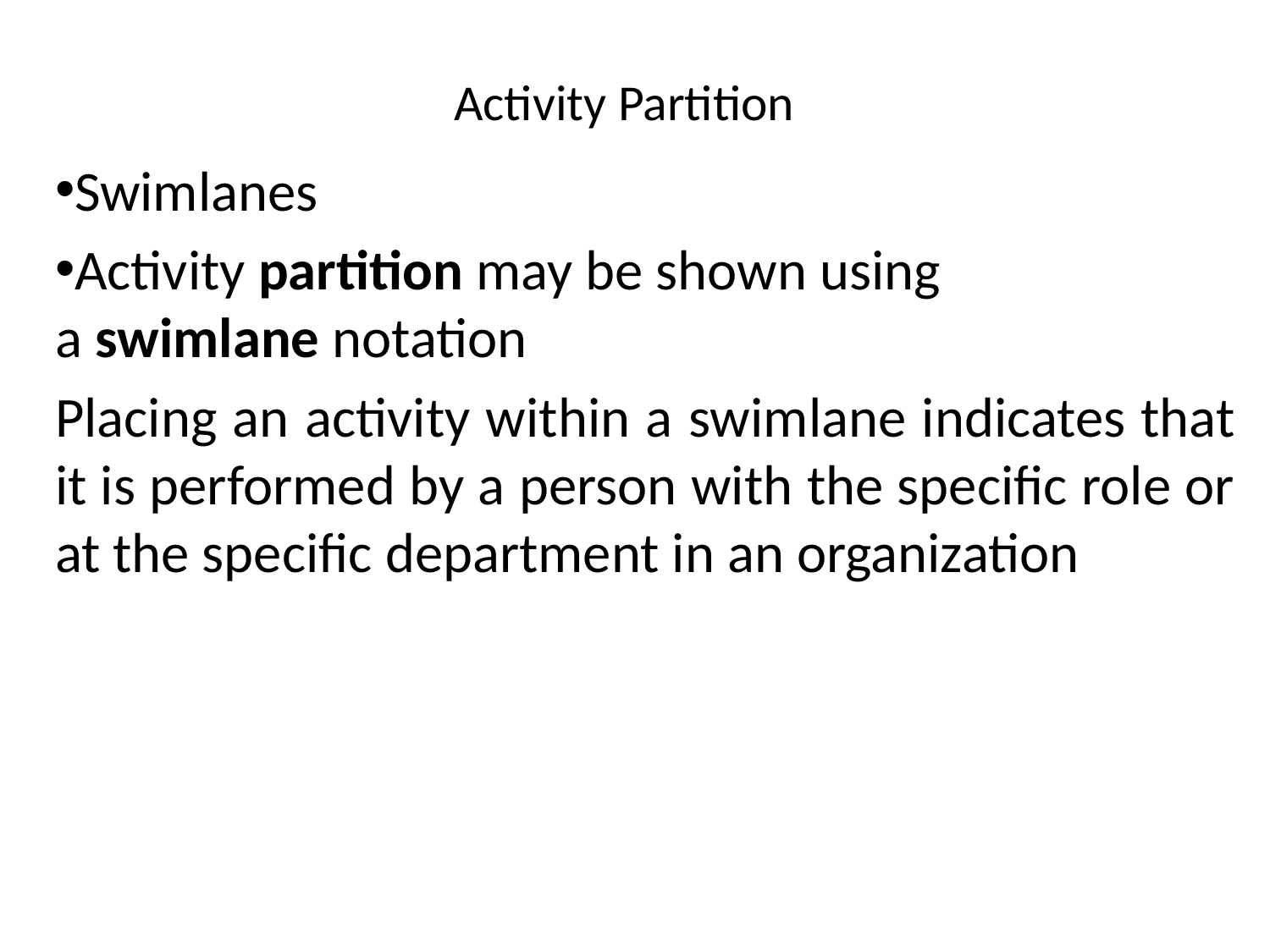

# Activity Partition
Swimlanes
Activity partition may be shown using a swimlane notation
Placing an activity within a swimlane indicates that it is performed by a person with the specific role or at the specific department in an organization